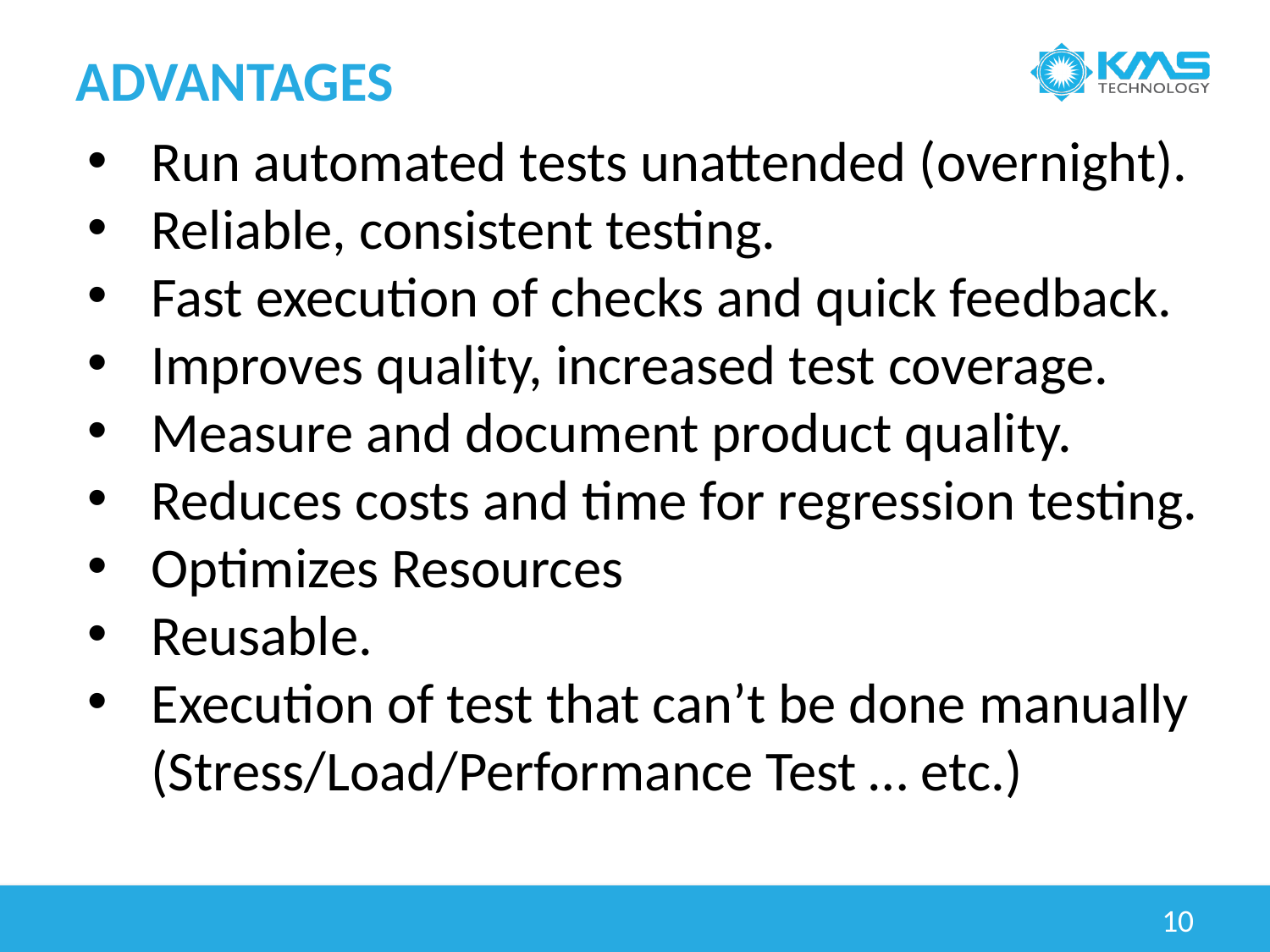

# Advantages
Run automated tests unattended (overnight).
Reliable, consistent testing.
Fast execution of checks and quick feedback.
Improves quality, increased test coverage.
Measure and document product quality.
Reduces costs and time for regression testing.
Optimizes Resources
Reusable.
Execution of test that can’t be done manually (Stress/Load/Performance Test … etc.)

10